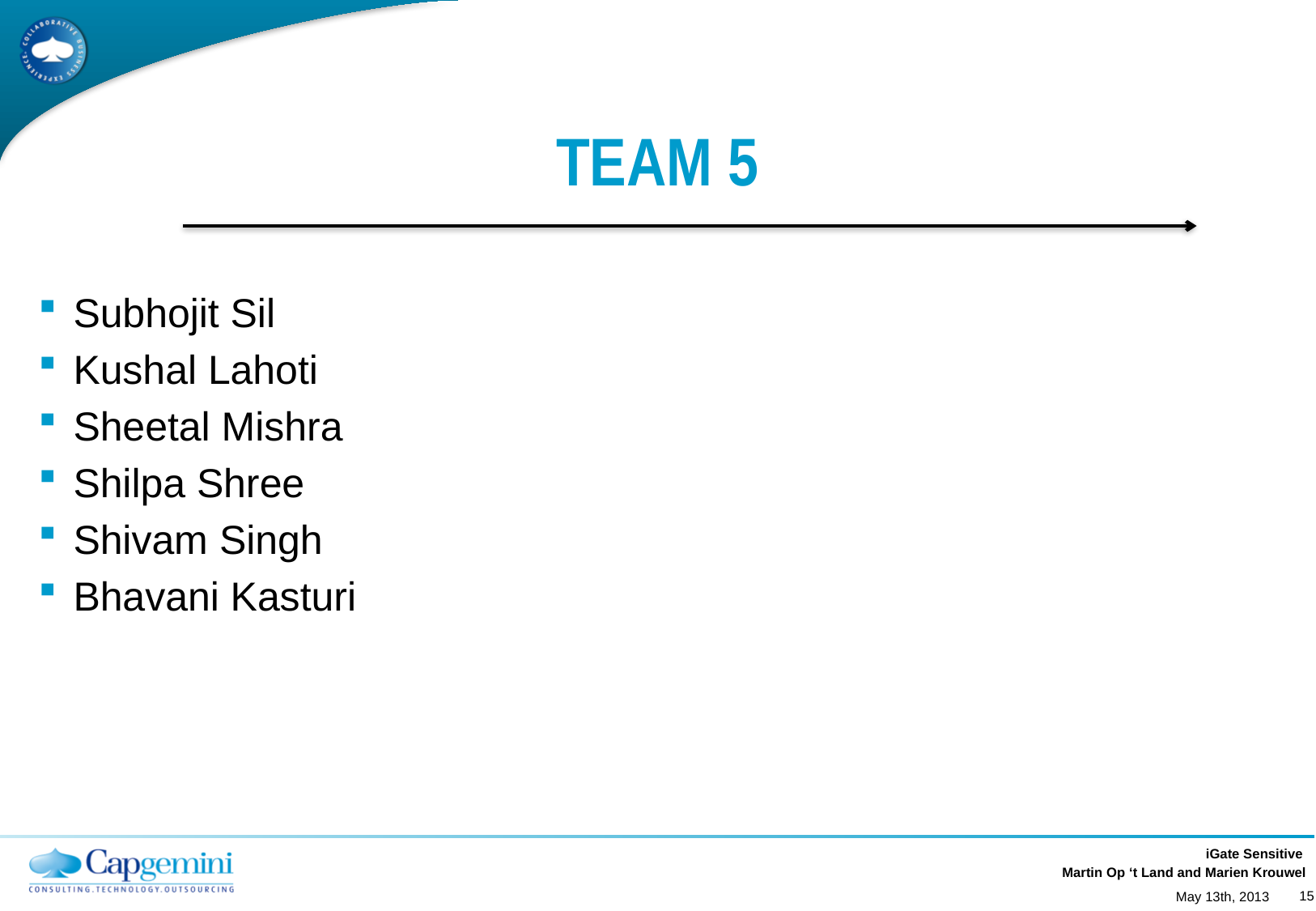

# TEAM 5

Subhojit Sil
Kushal Lahoti
Sheetal Mishra
Shilpa Shree
Shivam Singh
Bhavani Kasturi
iGate Sensitive
May 13th, 2013
15